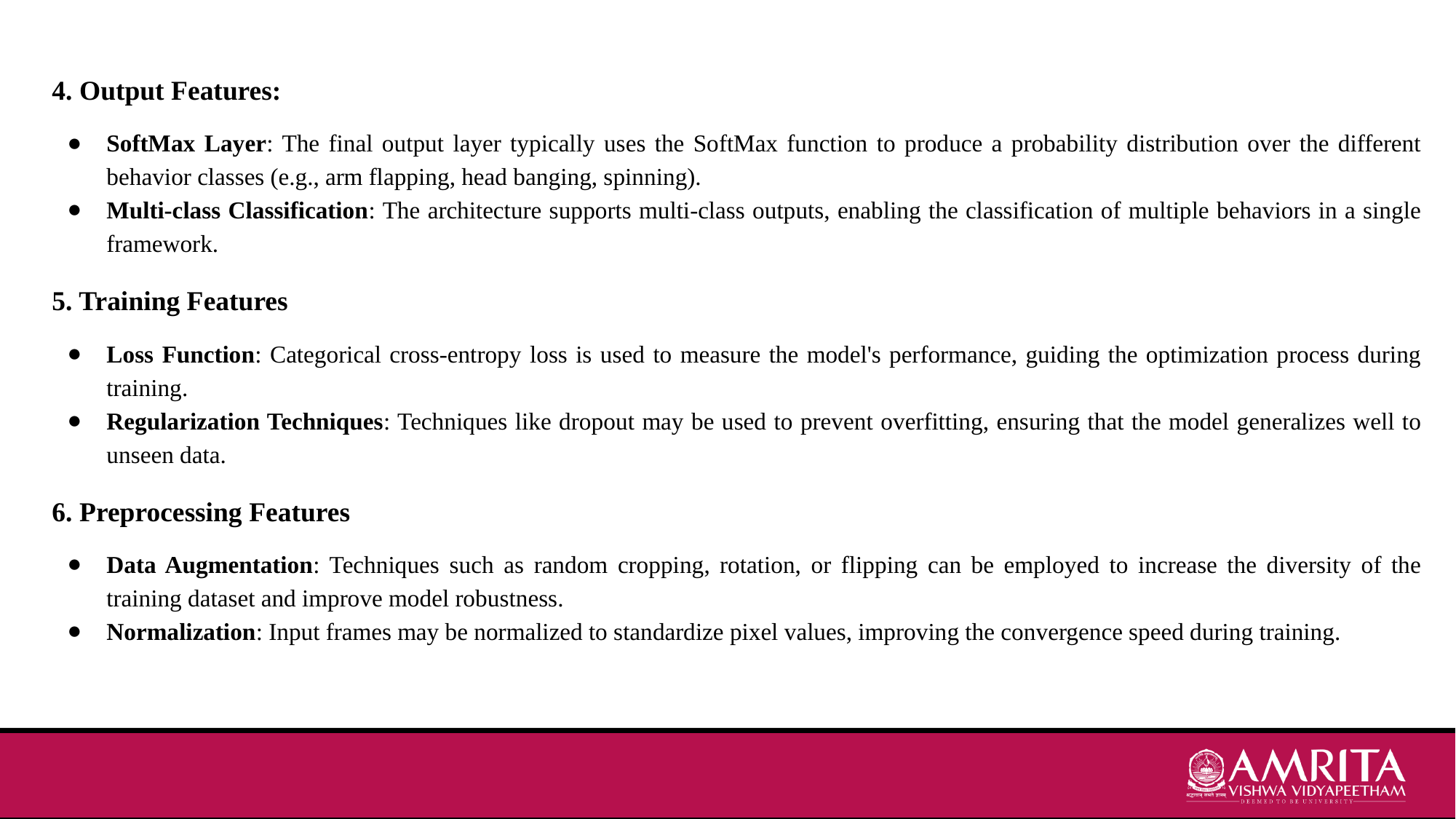

4. Output Features:
SoftMax Layer: The final output layer typically uses the SoftMax function to produce a probability distribution over the different behavior classes (e.g., arm flapping, head banging, spinning).
Multi-class Classification: The architecture supports multi-class outputs, enabling the classification of multiple behaviors in a single framework.
5. Training Features
Loss Function: Categorical cross-entropy loss is used to measure the model's performance, guiding the optimization process during training.
Regularization Techniques: Techniques like dropout may be used to prevent overfitting, ensuring that the model generalizes well to unseen data.
6. Preprocessing Features
Data Augmentation: Techniques such as random cropping, rotation, or flipping can be employed to increase the diversity of the training dataset and improve model robustness.
Normalization: Input frames may be normalized to standardize pixel values, improving the convergence speed during training.